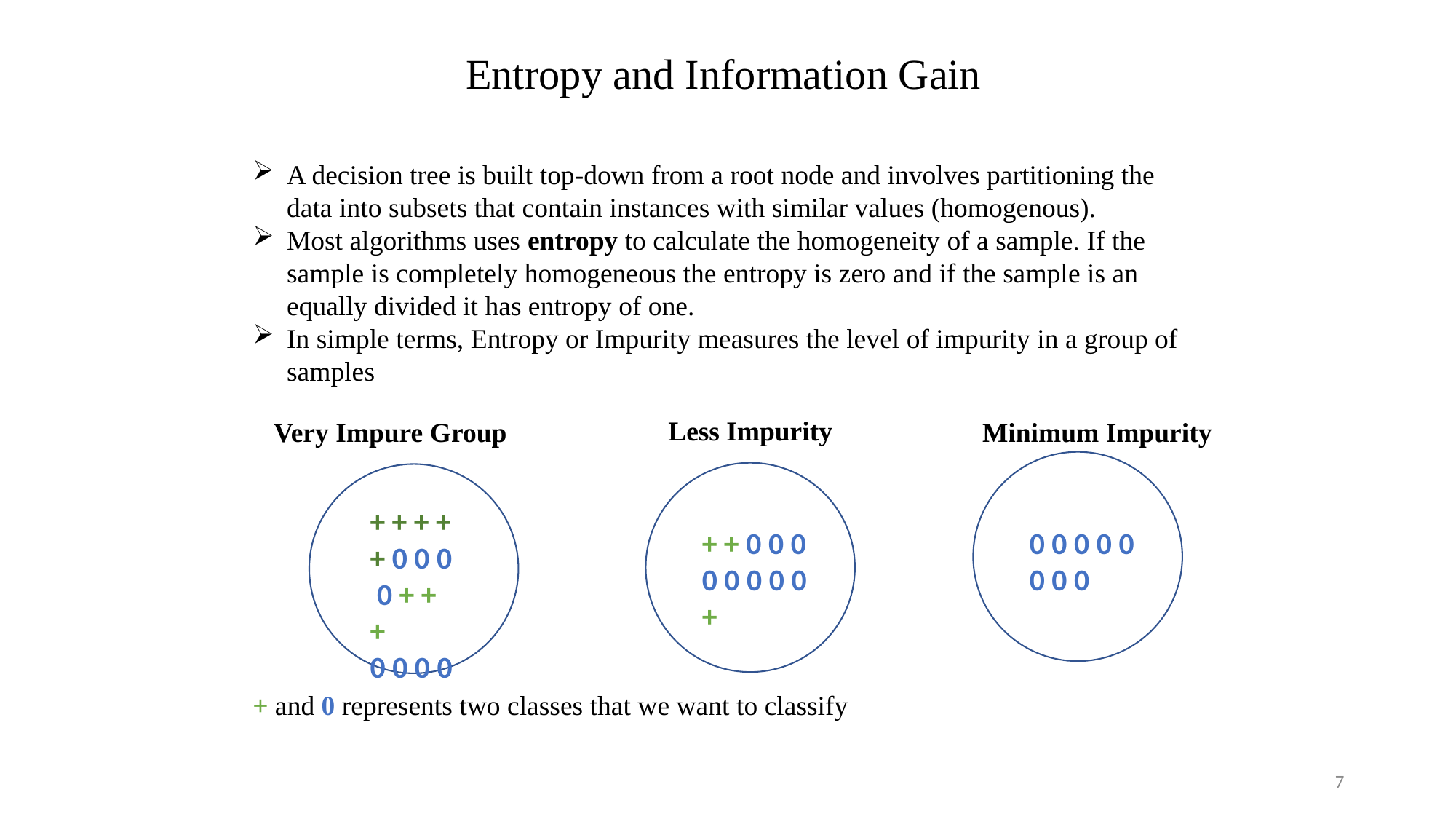

Entropy and Information Gain
A decision tree is built top-down from a root node and involves partitioning the data into subsets that contain instances with similar values (homogenous).
Most algorithms uses entropy to calculate the homogeneity of a sample. If the sample is completely homogeneous the entropy is zero and if the sample is an equally divided it has entropy of one.
In simple terms, Entropy or Impurity measures the level of impurity in a group of samples
Less Impurity
Very Impure Group
Minimum Impurity

+ + + + + 0 0 0  0 + + +
0 0 0 0
0 0 0 0 0
0 0 0
+ + 0 0 0 0 0 0 0 0
+
+ and 0 represents two classes that we want to classify
7